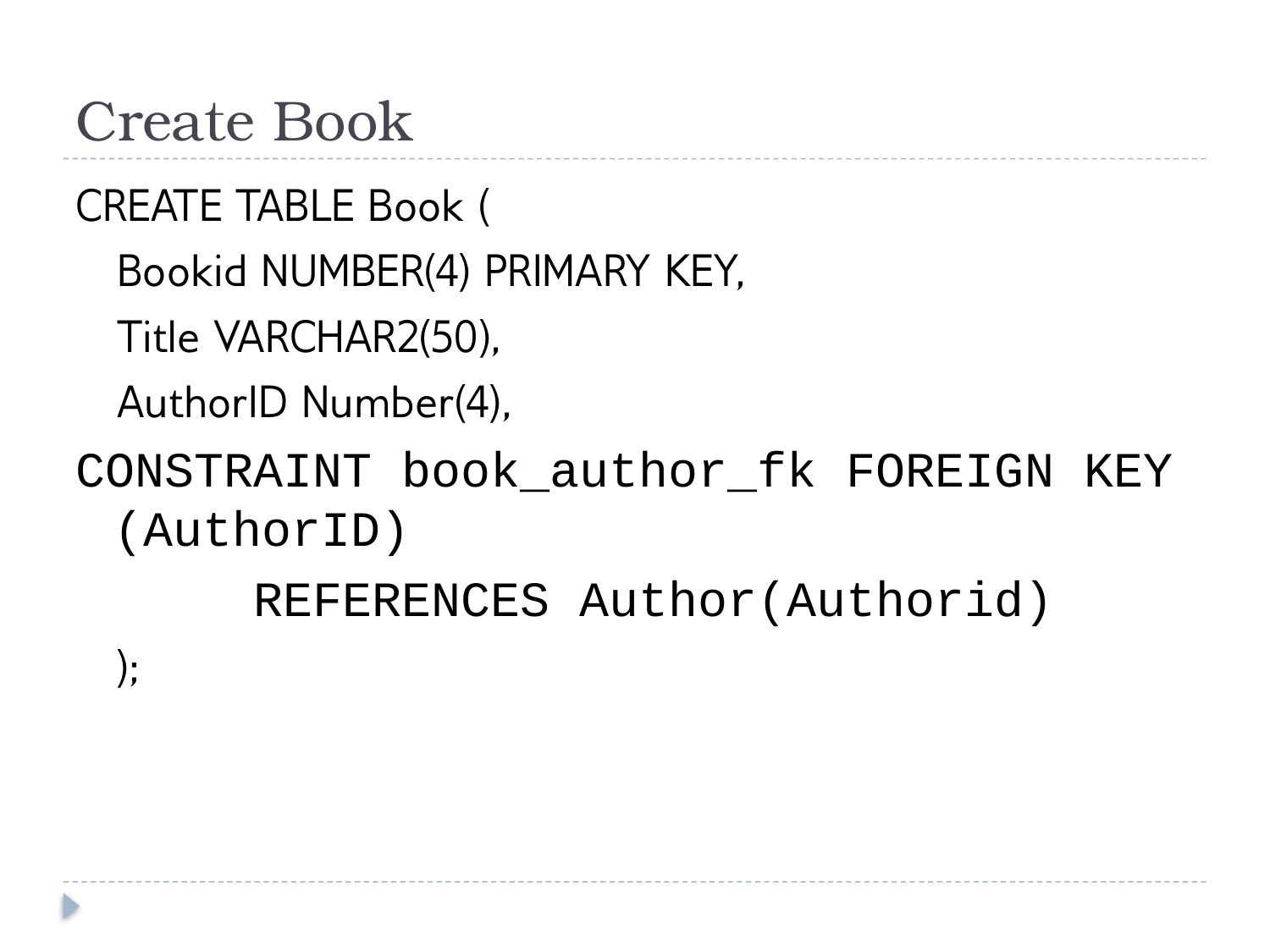

# Create Book
CREATE TABLE Book (
   Bookid NUMBER(4) PRIMARY KEY,
   Title VARCHAR2(50),
   AuthorID Number(4),
CONSTRAINT book_author_fk FOREIGN KEY (AuthorID)
      REFERENCES Author(Authorid)
   );